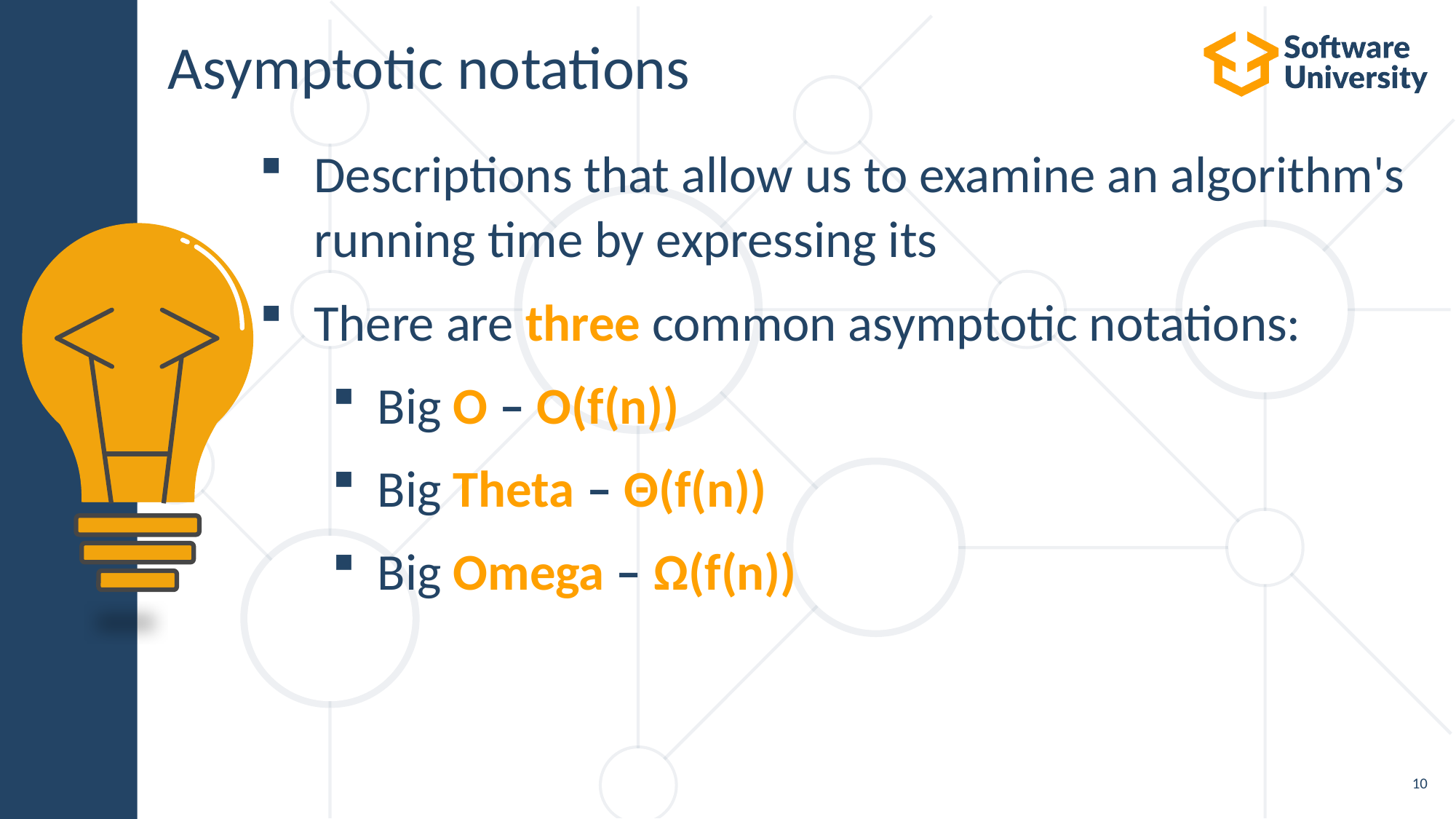

# Asymptotic notations
Descriptions that allow us to examine an algorithm's running time by expressing its
There are three common asymptotic notations:
Big O – O(f(n))
Big Theta – Θ(f(n))
Big Omega – Ω(f(n))
10